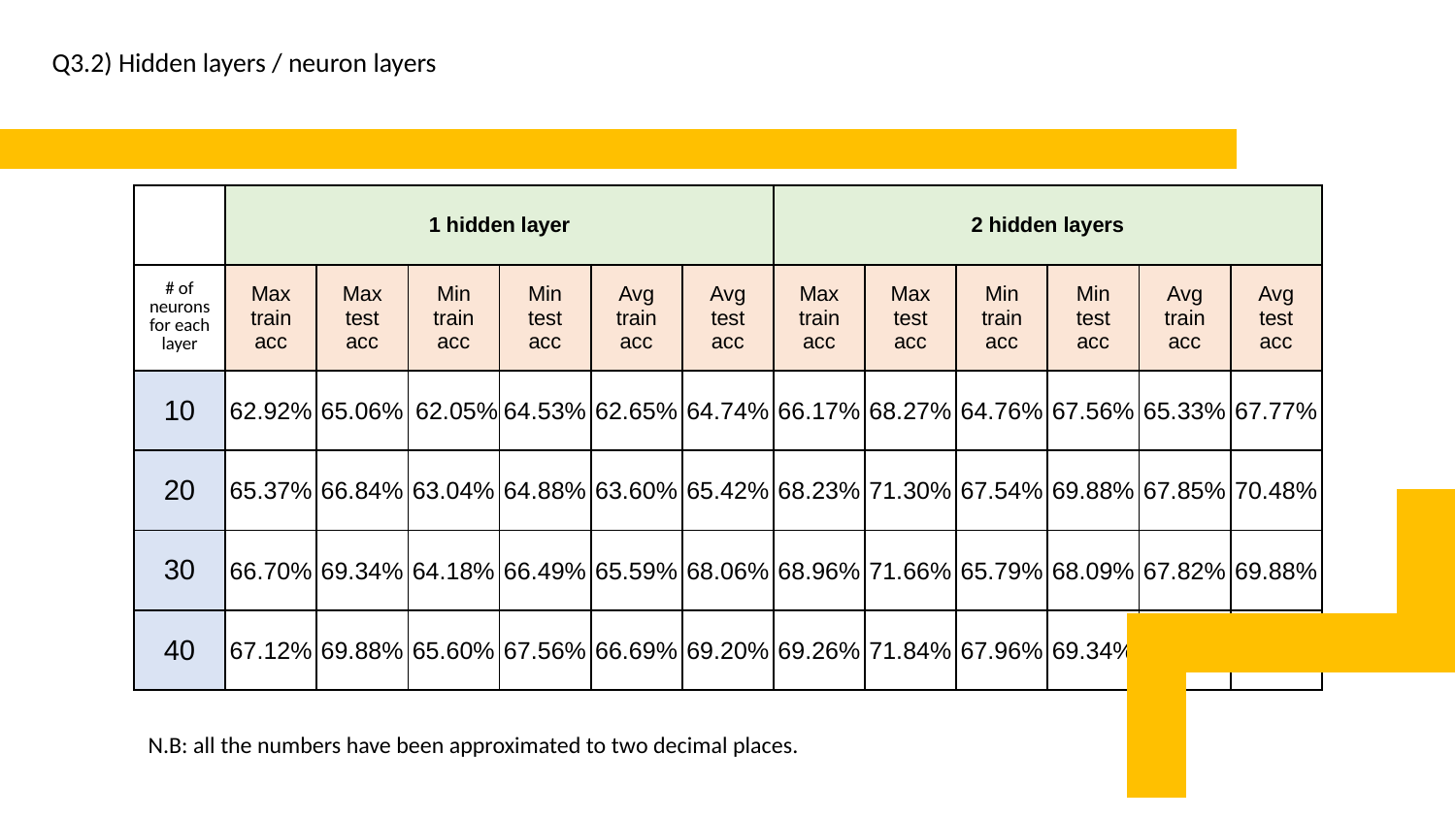

# Q3.2) Hidden layers / neuron layers
|  | 1 hidden layer |  |  |  |  |  | 2 hidden layers |  |  |  |  |  |
| --- | --- | --- | --- | --- | --- | --- | --- | --- | --- | --- | --- | --- |
| # of neurons for each layer | Max train acc | Max test acc | Min train acc | Min test acc | Avg train acc | Avg test acc | Max train acc | Max test acc | Min train acc | Min test acc | Avg train acc | Avg test acc |
| 10 | 62.92% | 65.06% | 62.05% | 64.53% | 62.65% | 64.74% | 66.17% | 68.27% | 64.76% | 67.56% | 65.33% | 67.77% |
| 20 | 65.37% | 66.84% | 63.04% | 64.88% | 63.60% | 65.42% | 68.23% | 71.30% | 67.54% | 69.88% | 67.85% | 70.48% |
| 30 | 66.70% | 69.34% | 64.18% | 66.49% | 65.59% | 68.06% | 68.96% | 71.66% | 65.79% | 68.09% | 67.82% | 69.88% |
| 40 | 67.12% | 69.88% | 65.60% | 67.56% | 66.69% | 69.20% | 69.26% | 71.84% | 67.96% | 69.34% | 68.46% | 70.23% |
N.B: all the numbers have been approximated to two decimal places.